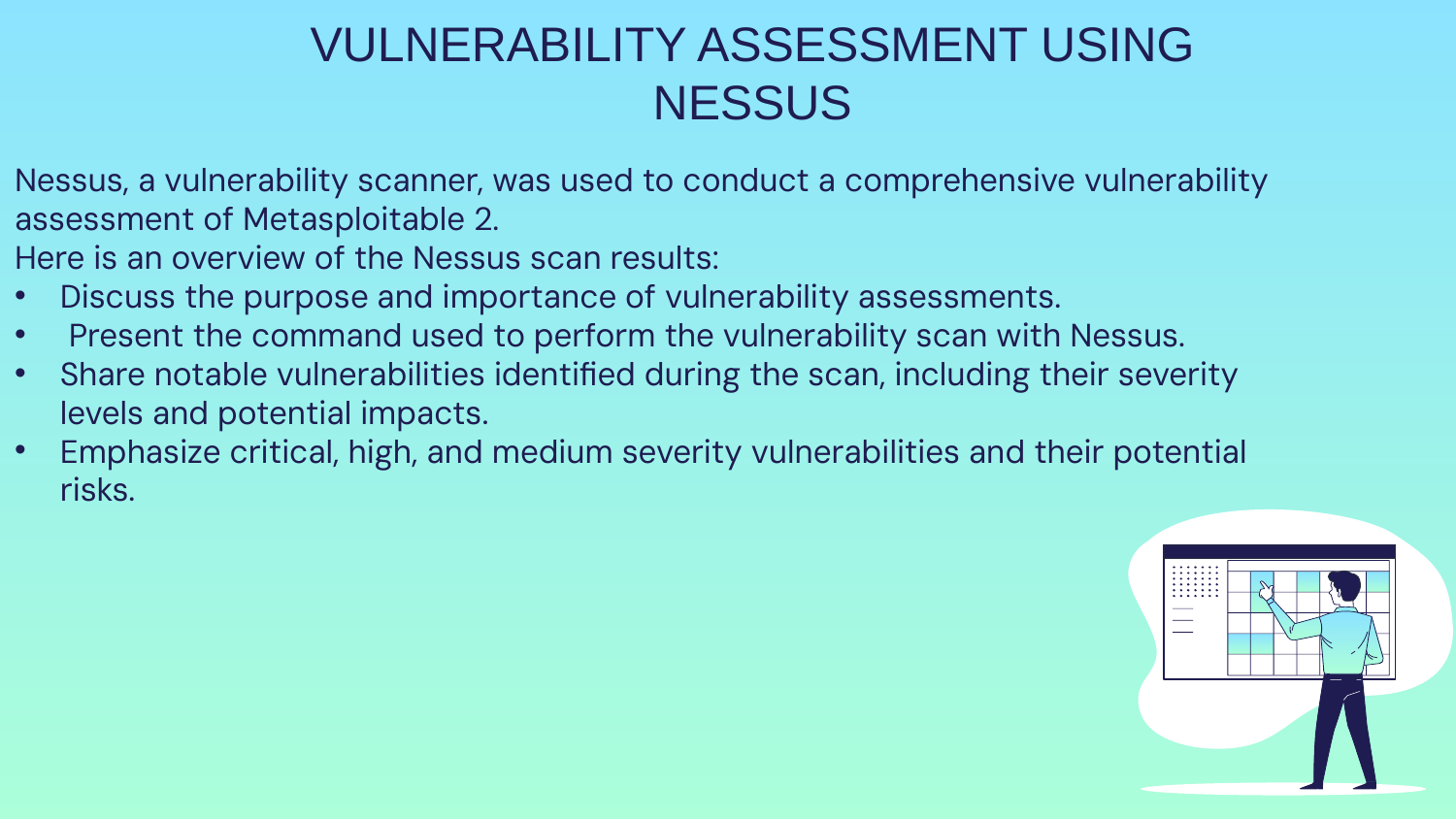

# VULNERABILITY ASSESSMENT USING NESSUS
Nessus, a vulnerability scanner, was used to conduct a comprehensive vulnerability assessment of Metasploitable 2.
Here is an overview of the Nessus scan results:
Discuss the purpose and importance of vulnerability assessments.
 Present the command used to perform the vulnerability scan with Nessus.
Share notable vulnerabilities identified during the scan, including their severity levels and potential impacts.
Emphasize critical, high, and medium severity vulnerabilities and their potential risks.